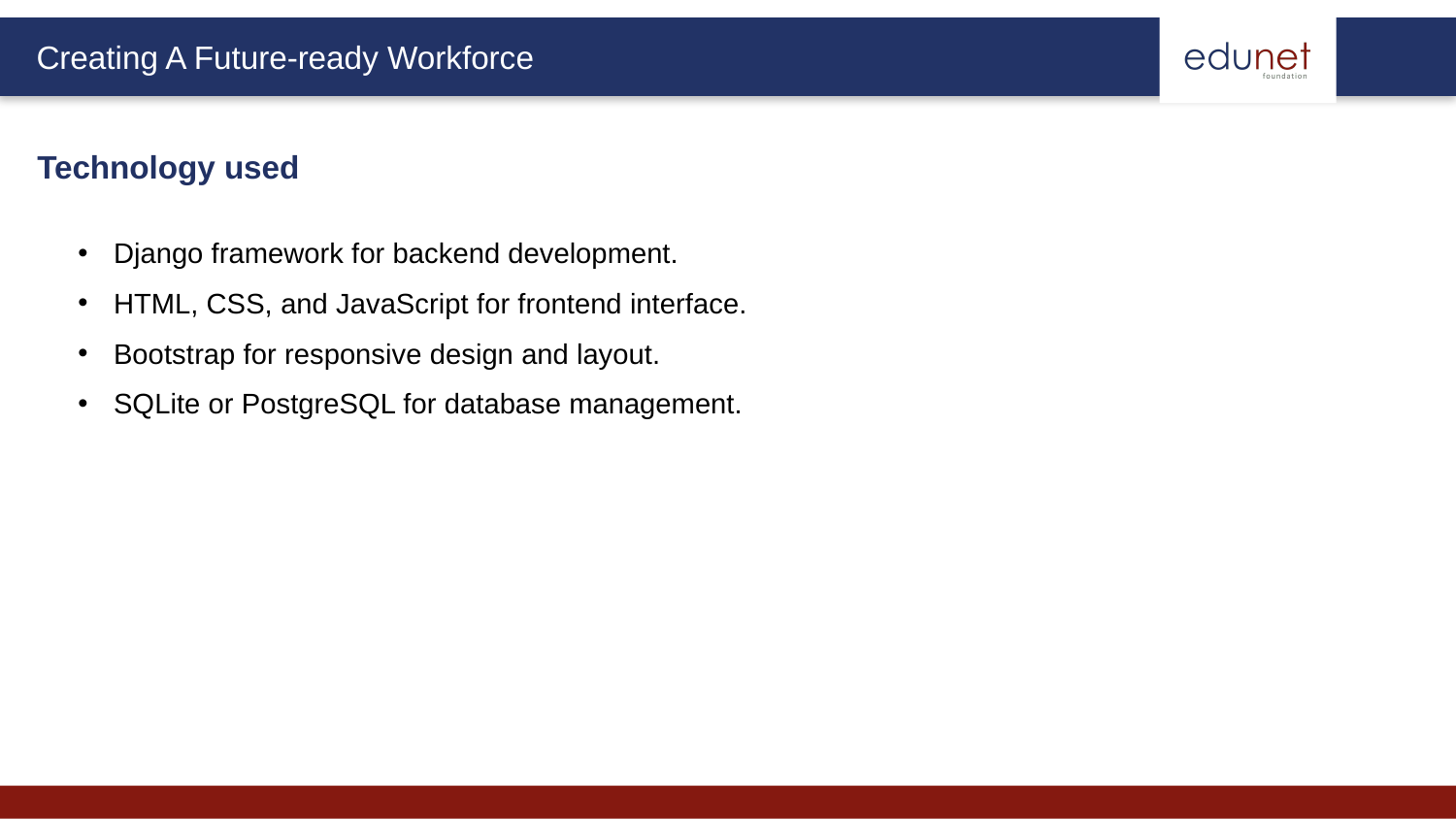

Technology used
 Django framework for backend development.
 HTML, CSS, and JavaScript for frontend interface.
 Bootstrap for responsive design and layout.
 SQLite or PostgreSQL for database management.